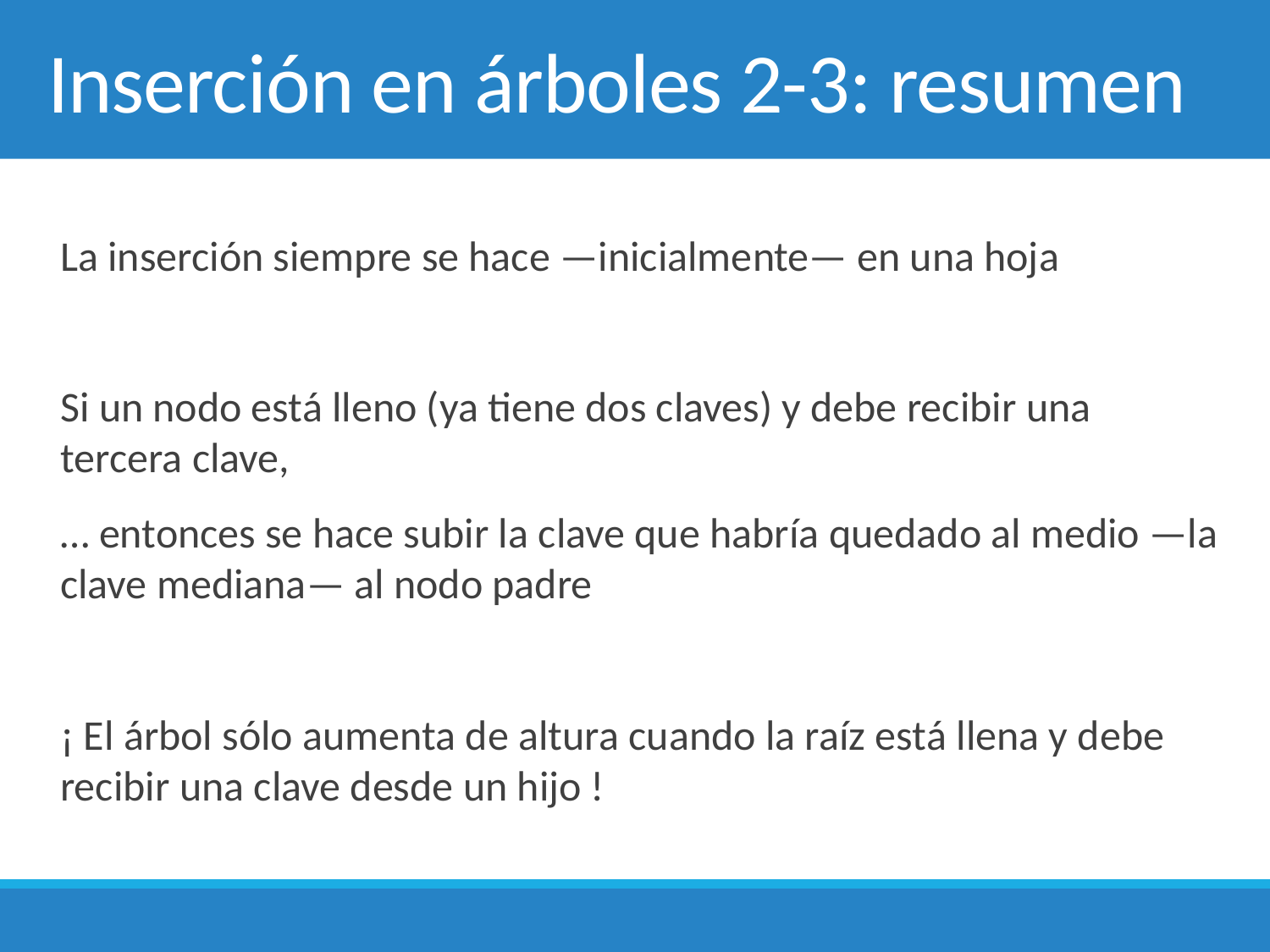

# Inserción en árboles 2-3: resumen
La inserción siempre se hace —inicialmente— en una hoja

Si un nodo está lleno (ya tiene dos claves) y debe recibir una tercera clave,
… entonces se hace subir la clave que habría quedado al medio —la clave mediana— al nodo padre

¡ El árbol sólo aumenta de altura cuando la raíz está llena y debe recibir una clave desde un hijo !